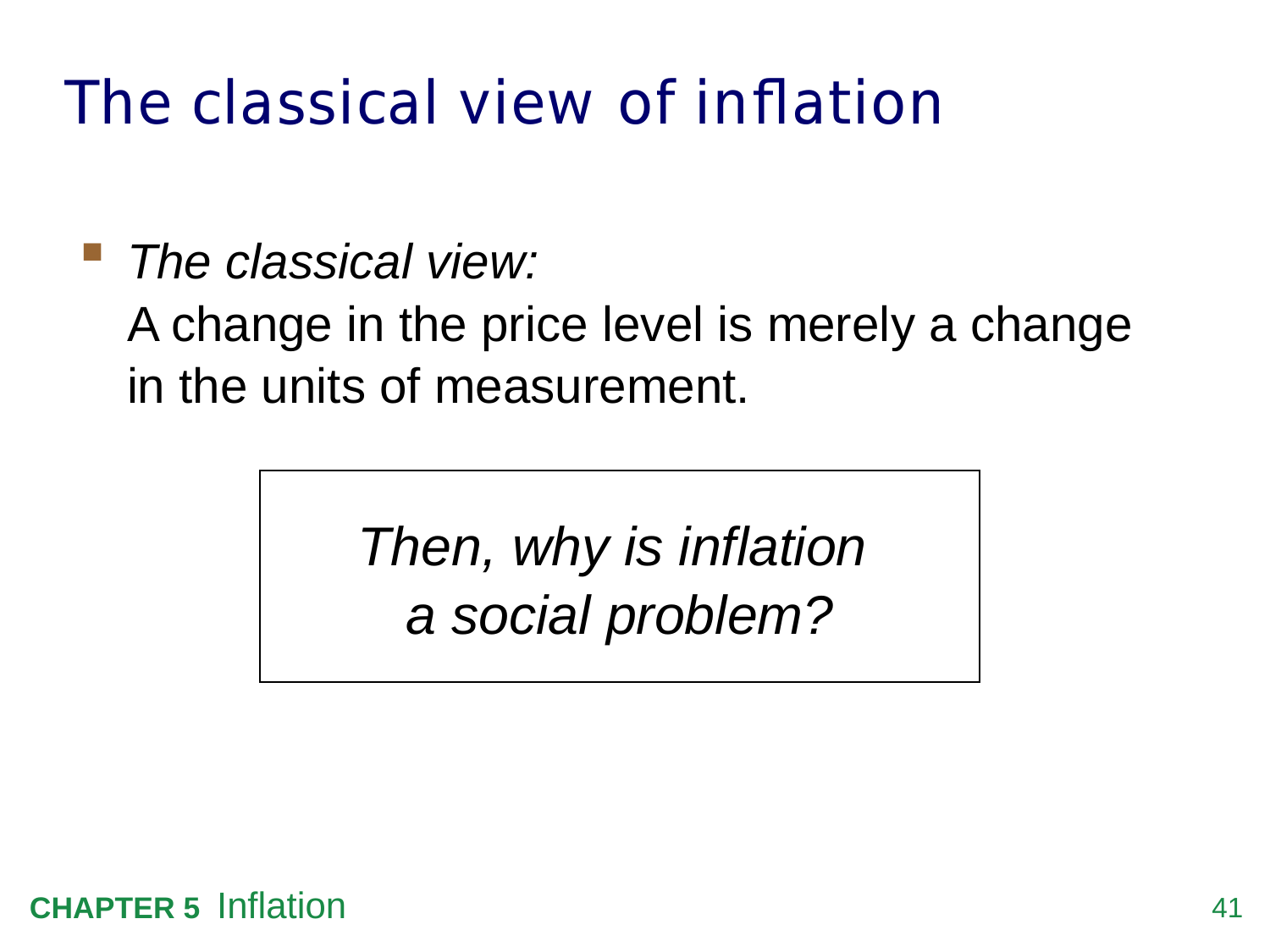

# The classical view of inflation
The classical view:
A change in the price level is merely a change in the units of measurement.
Then, why is inflation
a social problem?